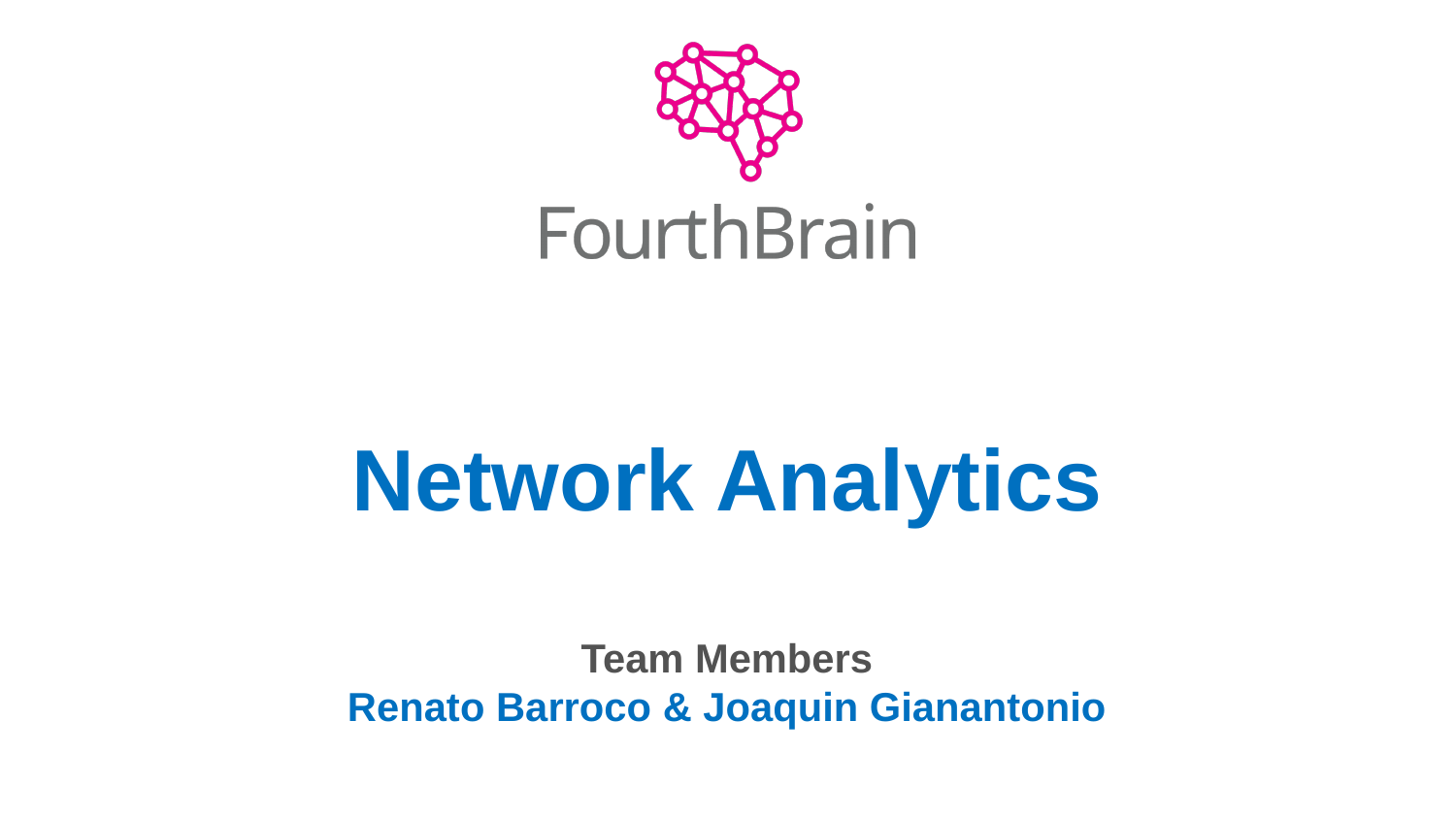

Network Analytics
Team Members
Renato Barroco & Joaquin Gianantonio